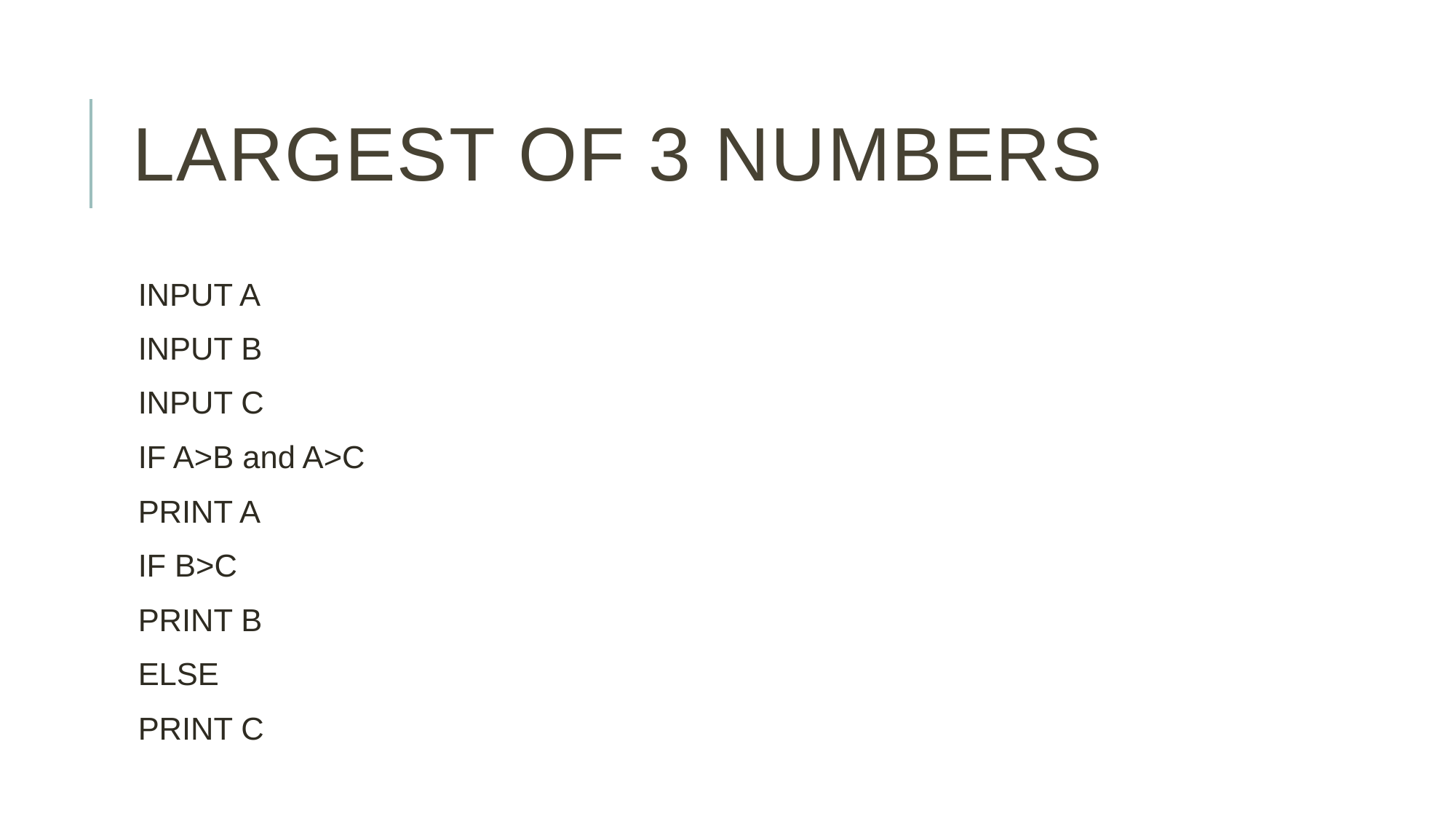

# LARGEST OF 3 NUMBERS
INPUT A
INPUT B
INPUT C
IF A>B and A>C
PRINT A
IF B>C
PRINT B
ELSE
PRINT C